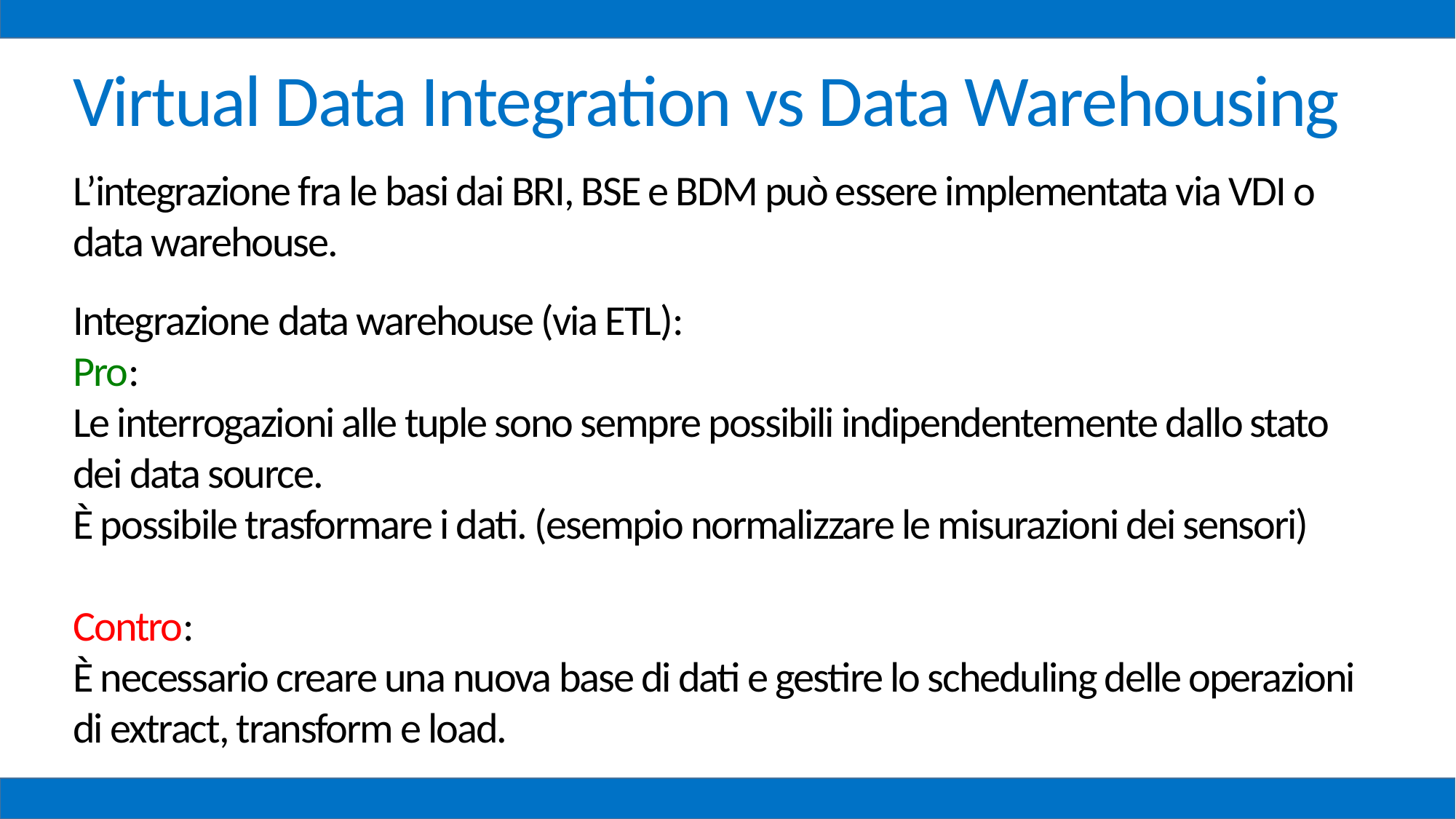

Virtual Data Integration vs Data Warehousing

L’integrazione fra le basi dai BRI, BSE e BDM può essere implementata via VDI o data warehouse.

Integrazione data warehouse (via ETL):
Pro:
Le interrogazioni alle tuple sono sempre possibili indipendentemente dallo stato dei data source.
È possibile trasformare i dati. (esempio normalizzare le misurazioni dei sensori)

Contro:
È necessario creare una nuova base di dati e gestire lo scheduling delle operazioni di extract, transform e load.